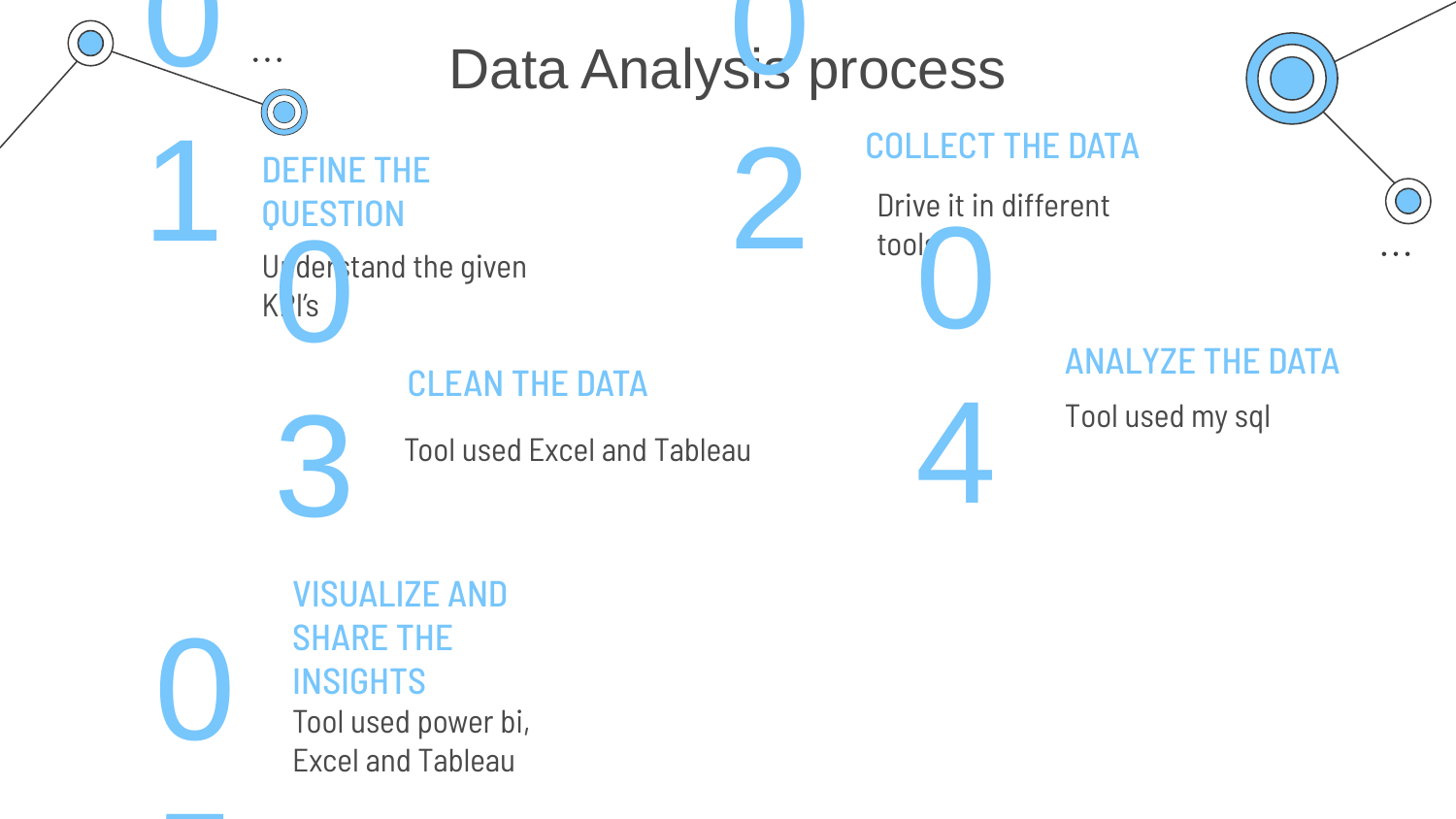

# Data Analysis process
COLLECT THE DATA
01
02
DEFINE THE QUESTION
Drive it in different tools
Understand the given KPI’s
ANALYZE THE DATA
CLEAN THE DATA
04
Tool used my sql
03
Tool used Excel and Tableau
VISUALIZE AND SHARE THE INSIGHTS
05
Tool used power bi, Excel and Tableau